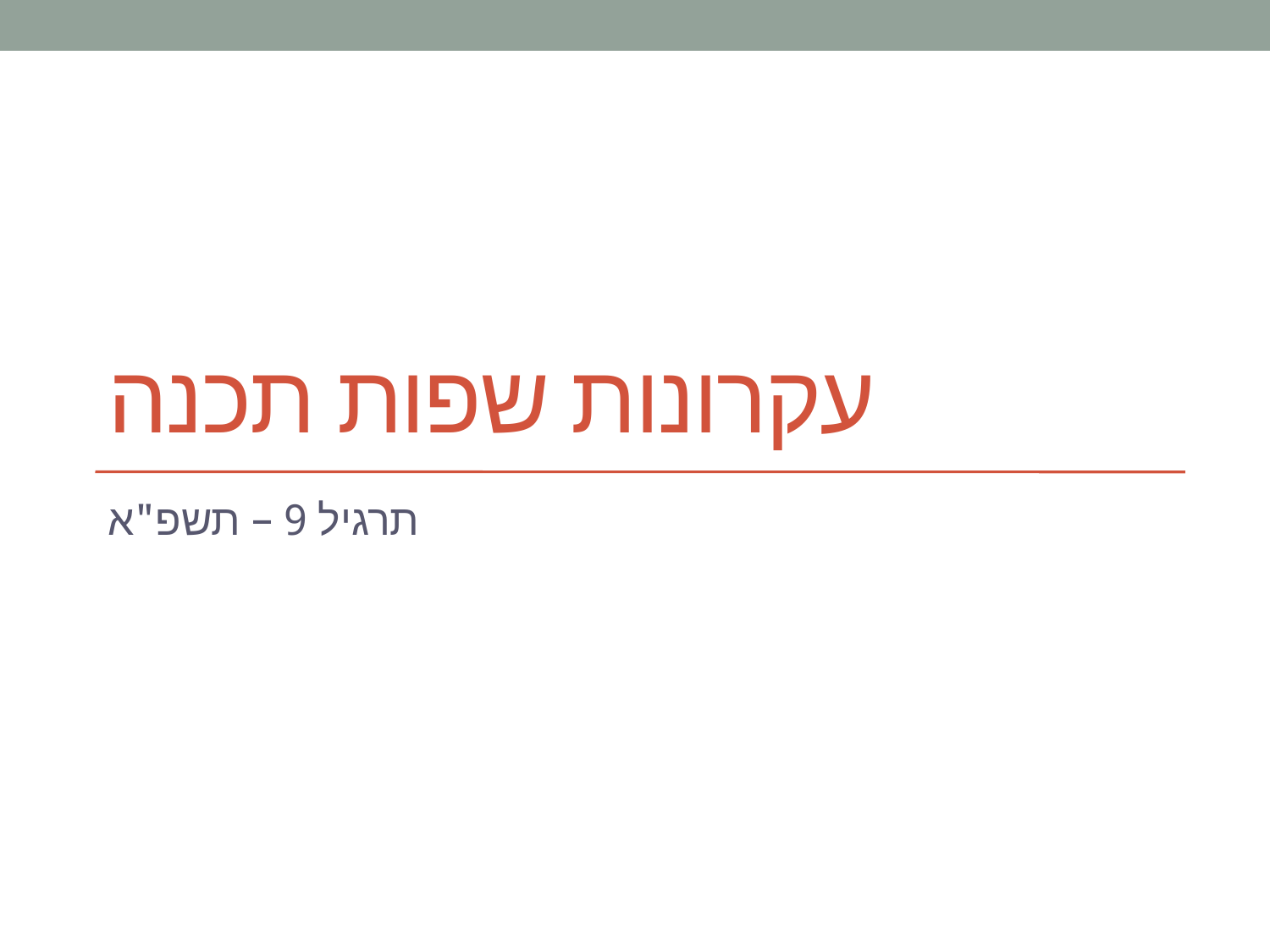

# עקרונות שפות תכנה
 תרגיל 9 – תשפ"א